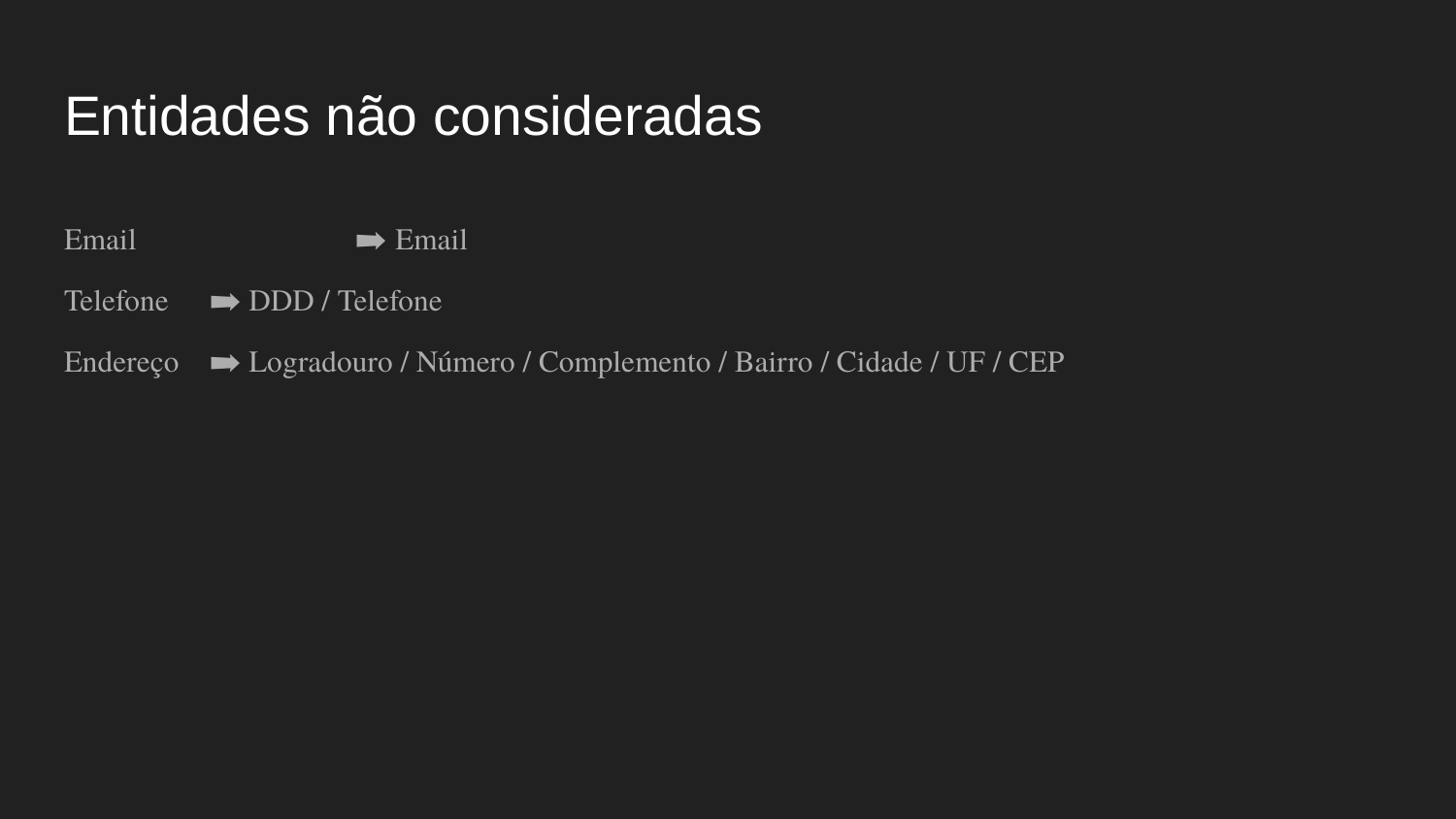

# Entidades não consideradas
Email		➡ Email
Telefone	➡ DDD / Telefone
Endereço	➡ Logradouro / Número / Complemento / Bairro / Cidade / UF / CEP